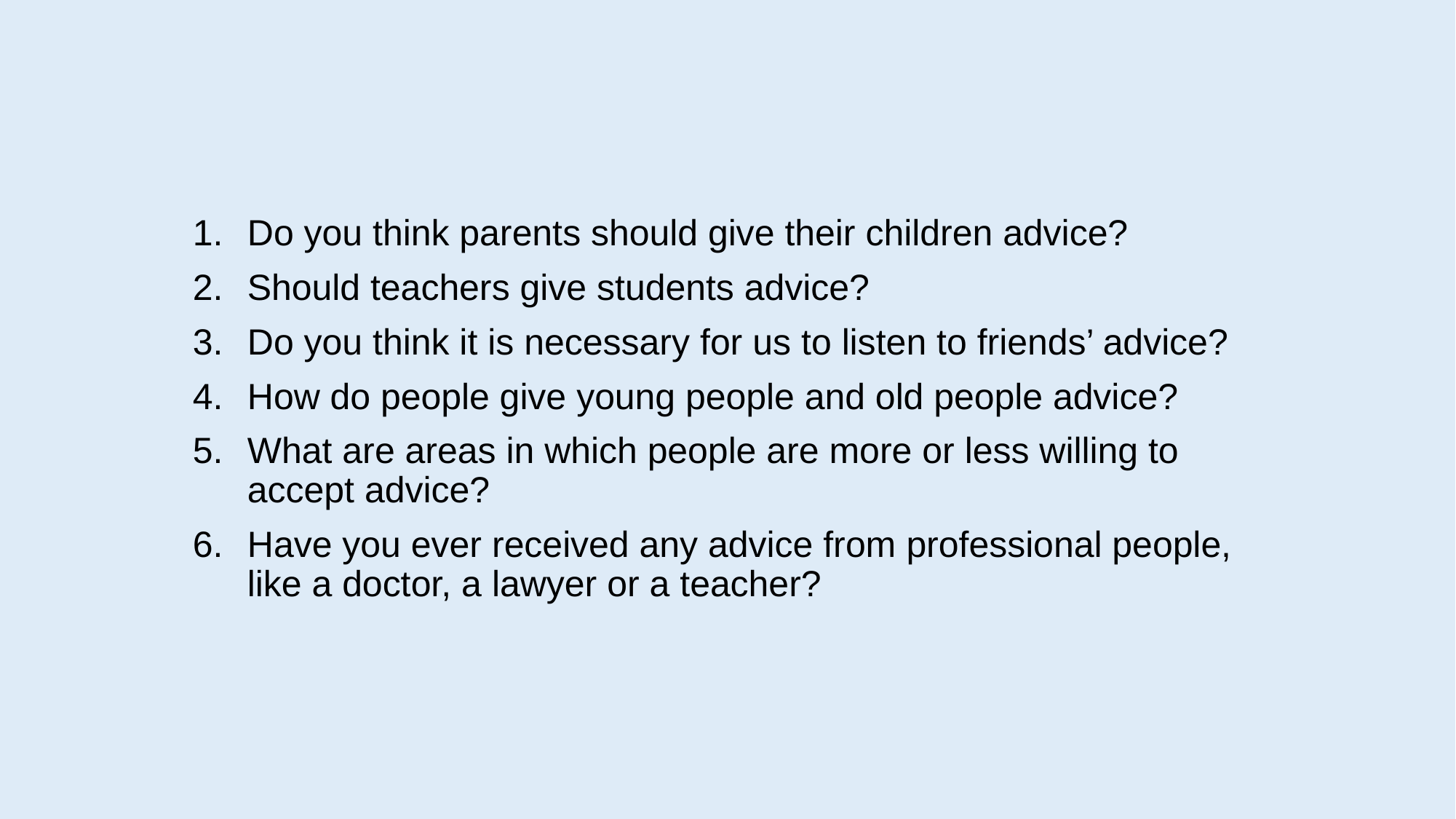

Do you think parents should give their children advice?
Should teachers give students advice?
Do you think it is necessary for us to listen to friends’ advice?
How do people give young people and old people advice?
What are areas in which people are more or less willing to accept advice?
Have you ever received any advice from professional people, like a doctor, a lawyer or a teacher?